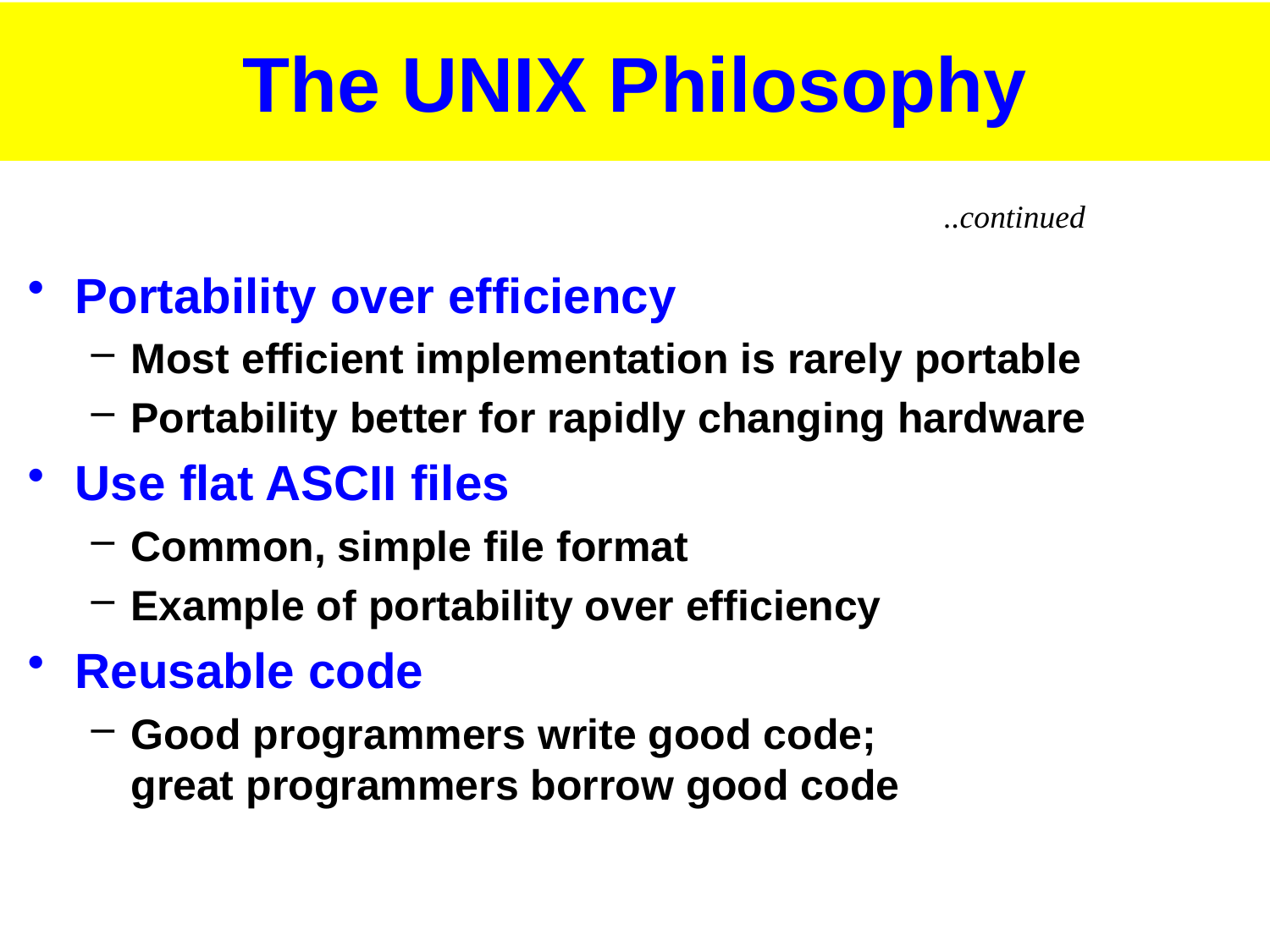

The UNIX Philosophy
..continued
Portability over efficiency
Most efficient implementation is rarely portable
Portability better for rapidly changing hardware
Use flat ASCII files
Common, simple file format
Example of portability over efficiency
Reusable code
Good programmers write good code;
great programmers borrow good code